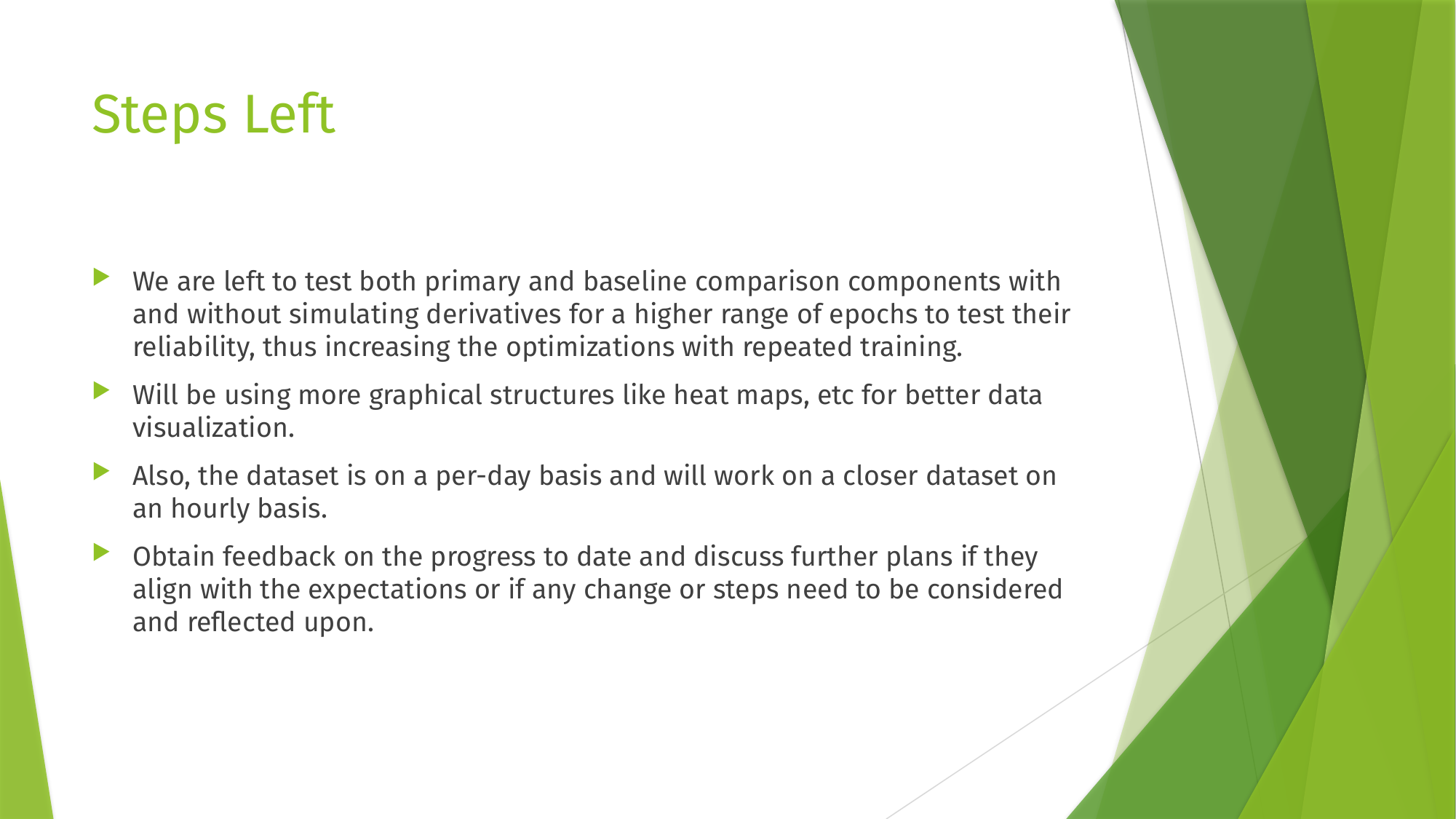

# Steps Left
We are left to test both primary and baseline comparison components with and without simulating derivatives for a higher range of epochs to test their reliability, thus increasing the optimizations with repeated training.
Will be using more graphical structures like heat maps, etc for better data visualization.
Also, the dataset is on a per-day basis and will work on a closer dataset on an hourly basis.
Obtain feedback on the progress to date and discuss further plans if they align with the expectations or if any change or steps need to be considered and reflected upon.